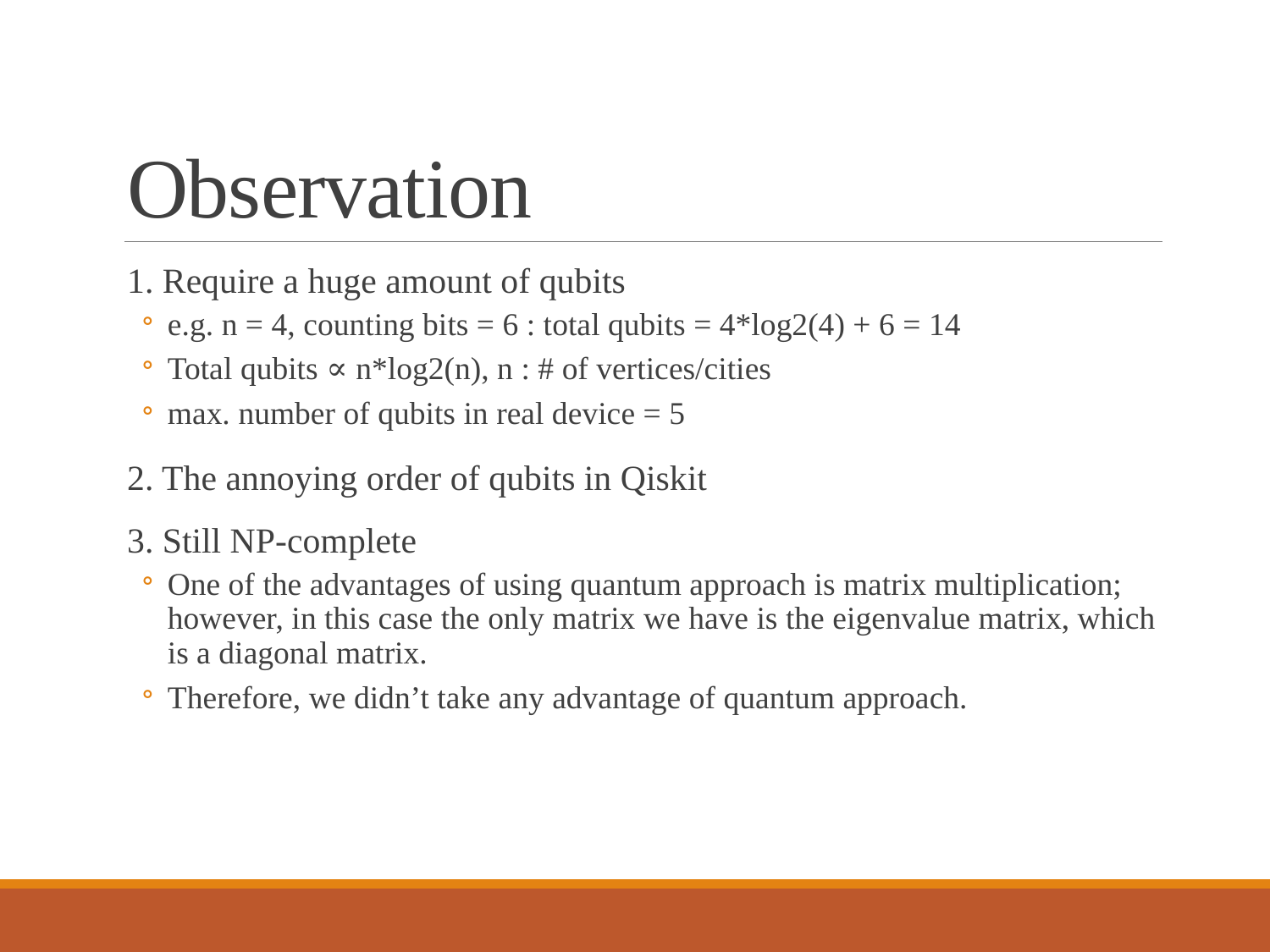

# Observation
1. Require a huge amount of qubits
e.g. n = 4, counting bits = 6 : total qubits = 4*log2(4) + 6 = 14
Total qubits ∝ n*log2(n), n : # of vertices/cities
max. number of qubits in real device = 5
2. The annoying order of qubits in Qiskit
3. Still NP-complete
One of the advantages of using quantum approach is matrix multiplication; however, in this case the only matrix we have is the eigenvalue matrix, which is a diagonal matrix.
Therefore, we didn’t take any advantage of quantum approach.